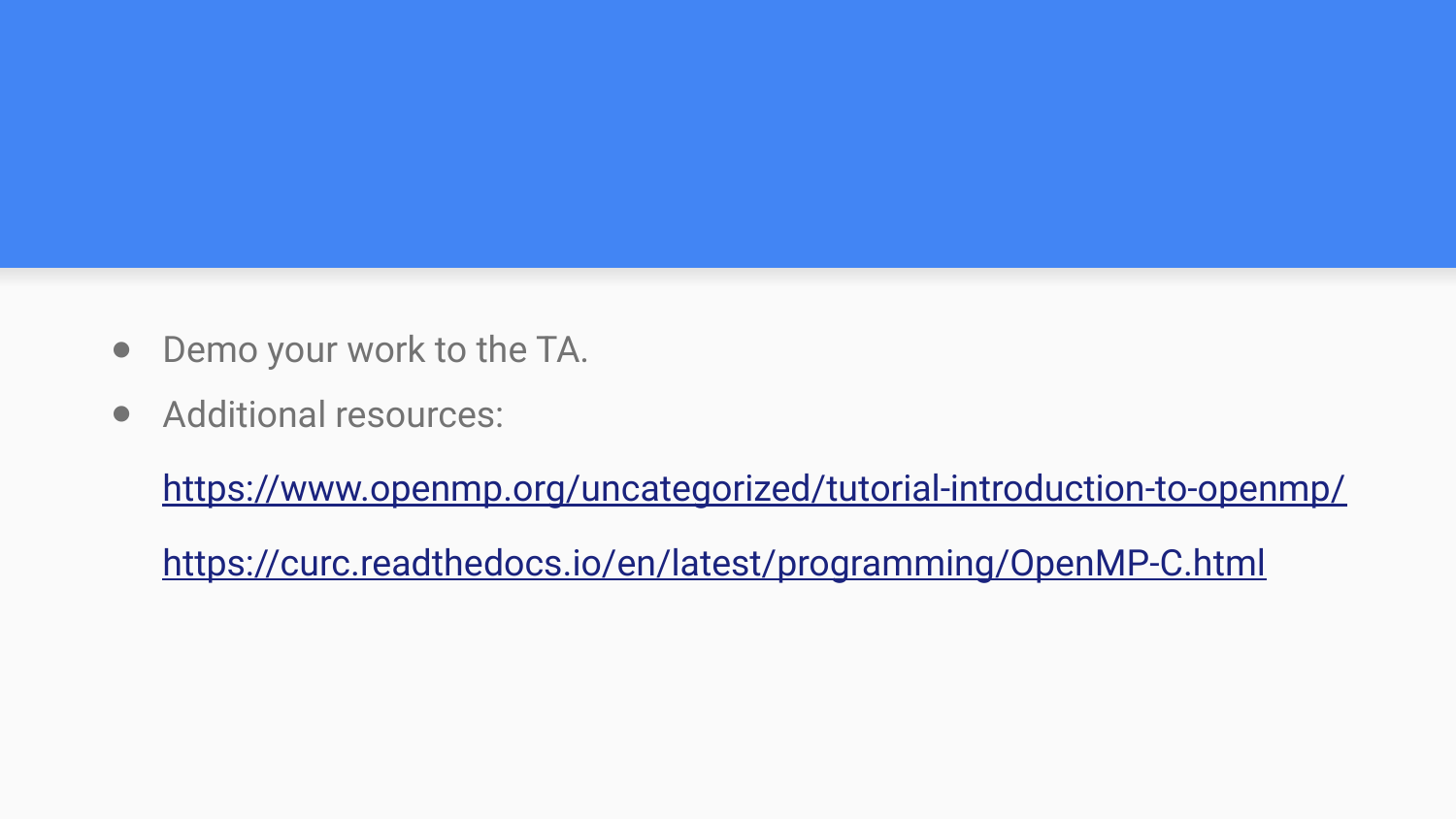

#
Demo your work to the TA.
Additional resources:
https://www.openmp.org/uncategorized/tutorial-introduction-to-openmp/
https://curc.readthedocs.io/en/latest/programming/OpenMP-C.html